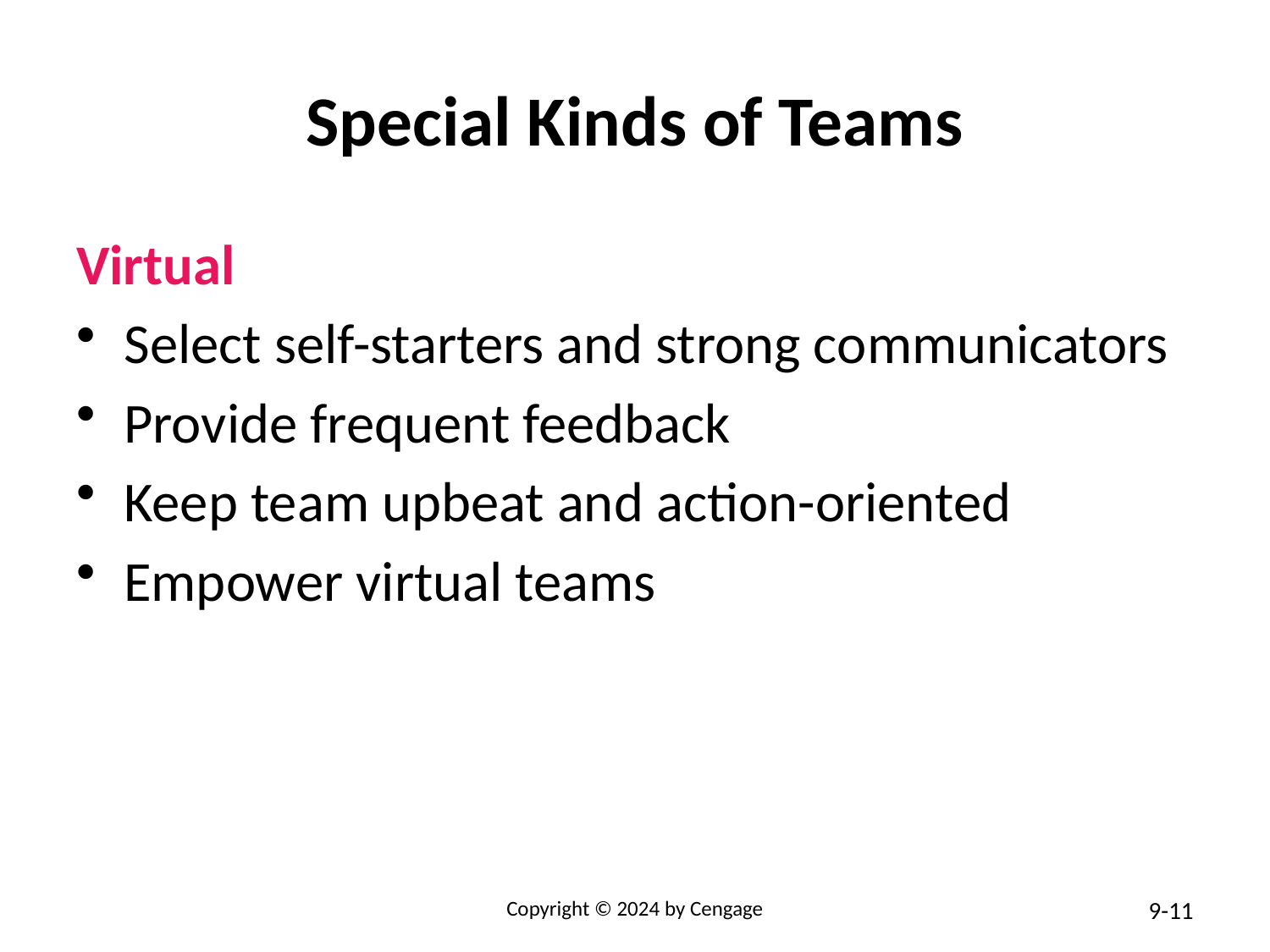

# Special Kinds of Teams
Virtual
Select self-starters and strong communicators
Provide frequent feedback
Keep team upbeat and action-oriented
Empower virtual teams
Copyright © 2024 by Cengage
9-11